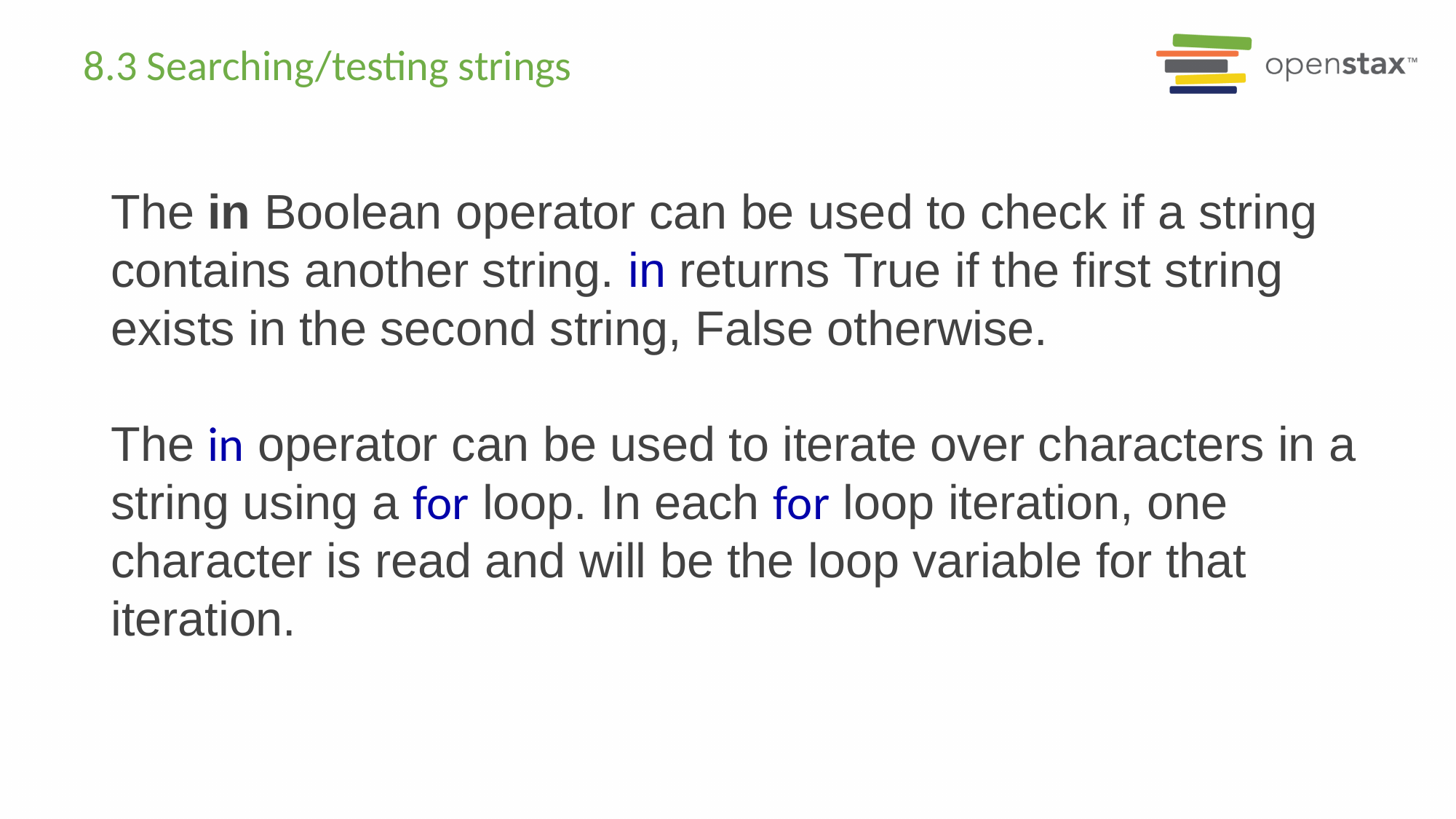

# 8.3 Searching/testing strings
The in Boolean operator can be used to check if a string contains another string. in returns True if the first string exists in the second string, False otherwise.

The in operator can be used to iterate over characters in a string using a for loop. In each for loop iteration, one character is read and will be the loop variable for that iteration.